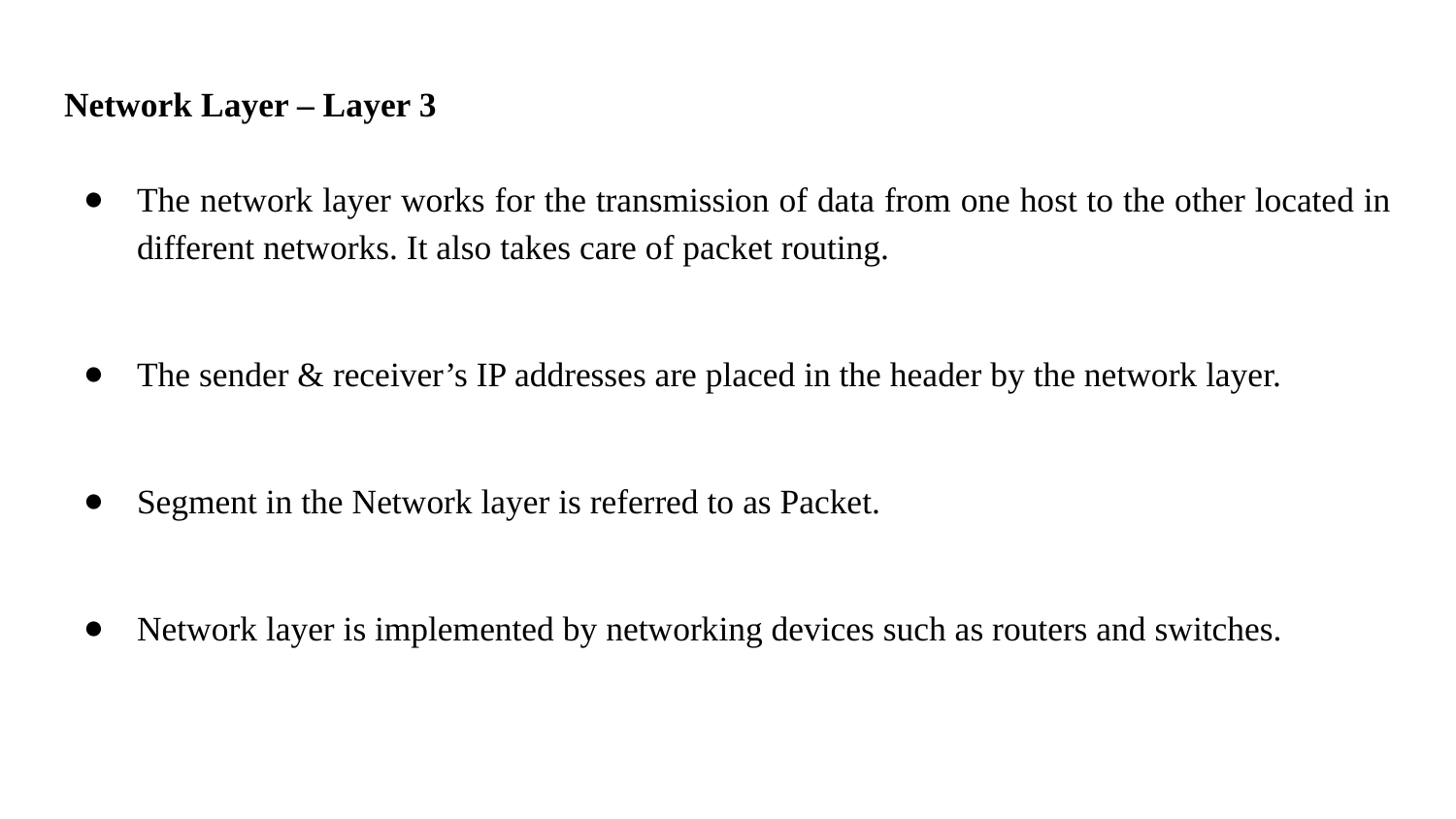

Network Layer – Layer 3

The network layer works for the transmission of data from one host to the other located in different networks. It also takes care of packet routing.

The sender & receiver’s IP addresses are placed in the header by the network layer.

Segment in the Network layer is referred to as Packet.

Network layer is implemented by networking devices such as routers and switches.